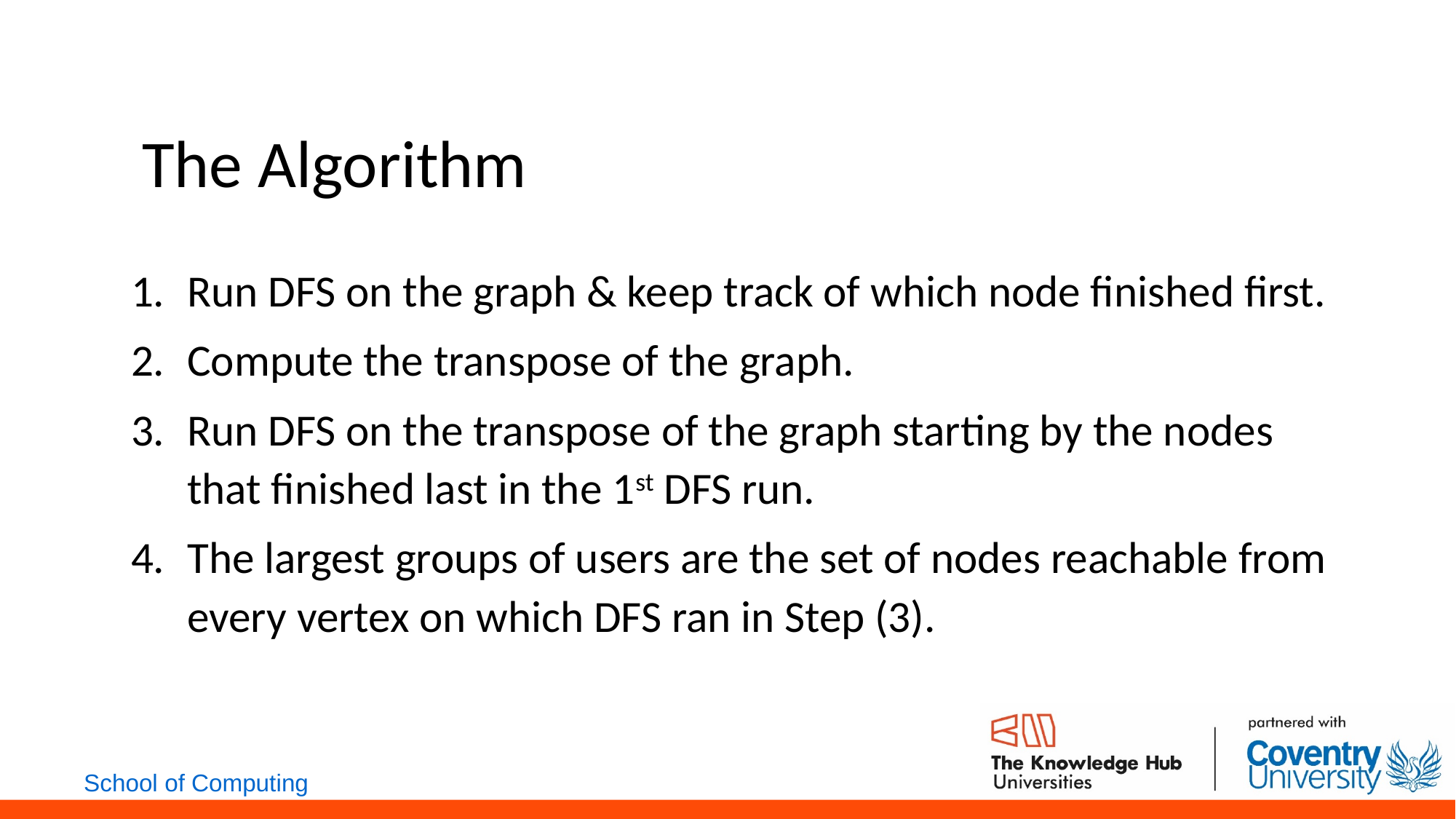

# The Algorithm
Run DFS on the graph & keep track of which node finished first.
Compute the transpose of the graph.
Run DFS on the transpose of the graph starting by the nodes that finished last in the 1st DFS run.
The largest groups of users are the set of nodes reachable from every vertex on which DFS ran in Step (3).